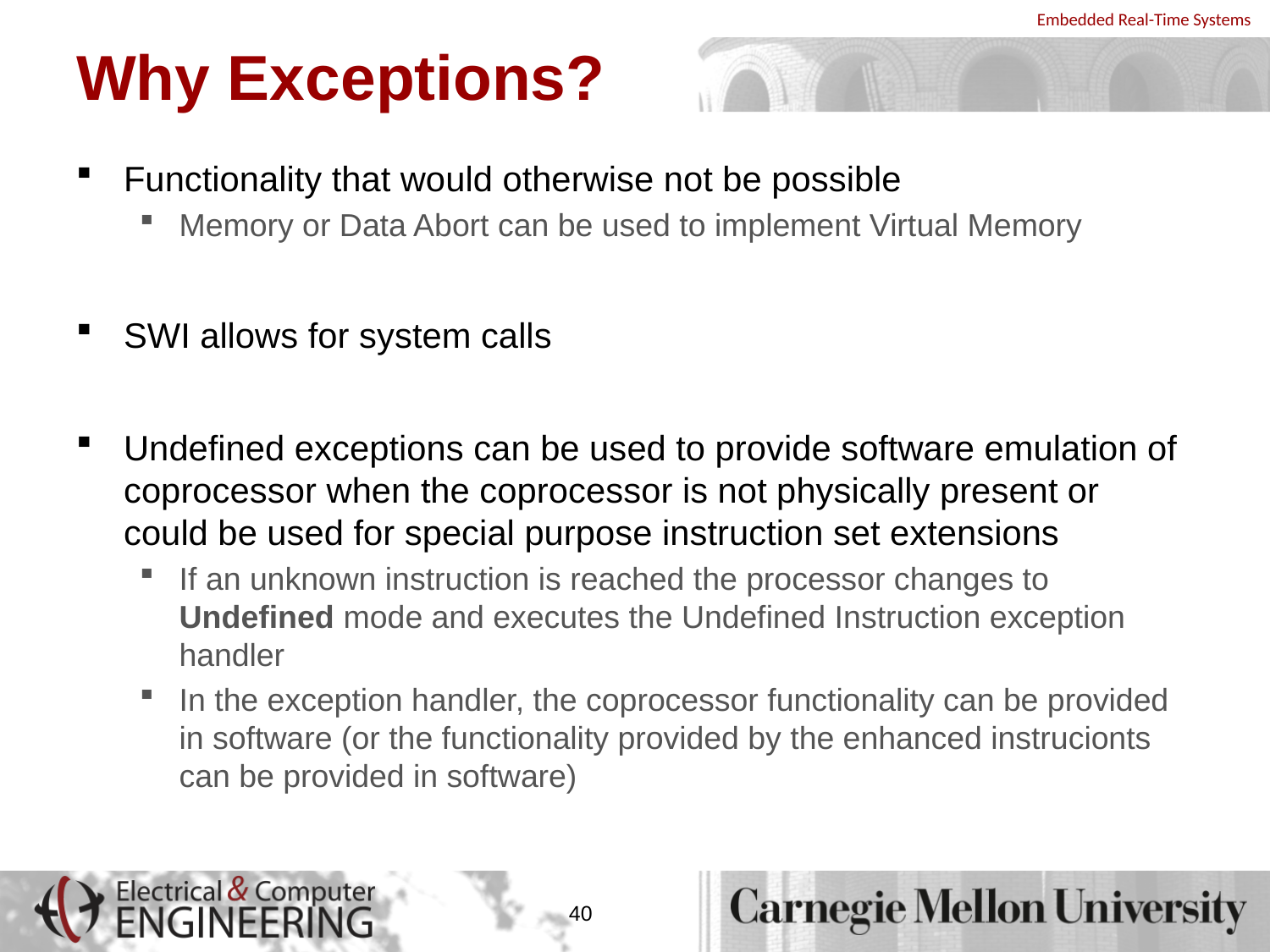

# Why Exceptions?
Functionality that would otherwise not be possible
Memory or Data Abort can be used to implement Virtual Memory

SWI allows for system calls

Undefined exceptions can be used to provide software emulation of coprocessor when the coprocessor is not physically present or could be used for special purpose instruction set extensions
If an unknown instruction is reached the processor changes to Undefined mode and executes the Undefined Instruction exception handler
In the exception handler, the coprocessor functionality can be provided in software (or the functionality provided by the enhanced instrucionts can be provided in software)
40